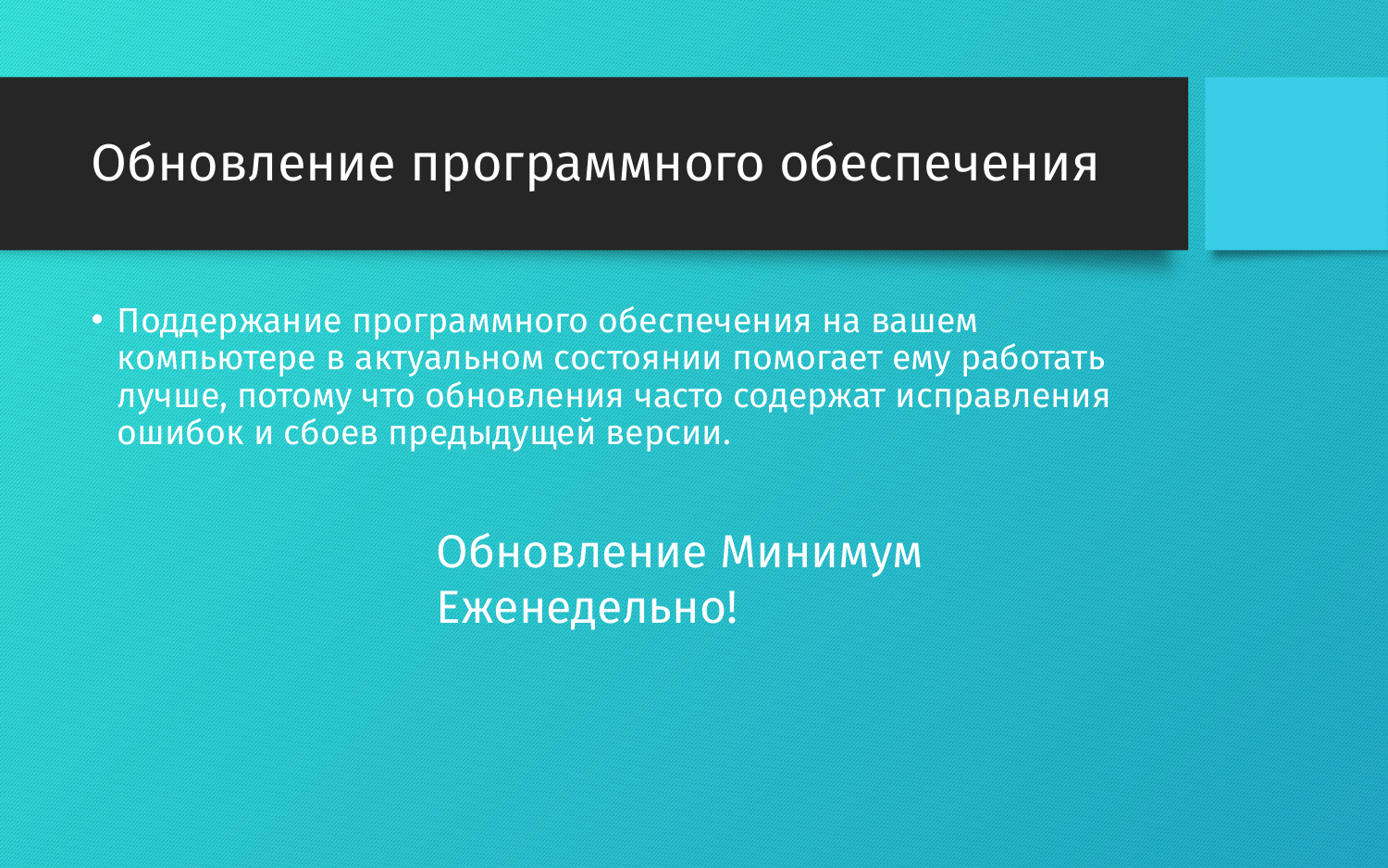

# Обновление программного обеспечения
Поддержание программного обеспечения на вашем компьютере в актуальном состоянии помогает ему работать лучше, потому что обновления часто содержат исправления ошибок и сбоев предыдущей версии.
Обновление Минимум Еженедельно!